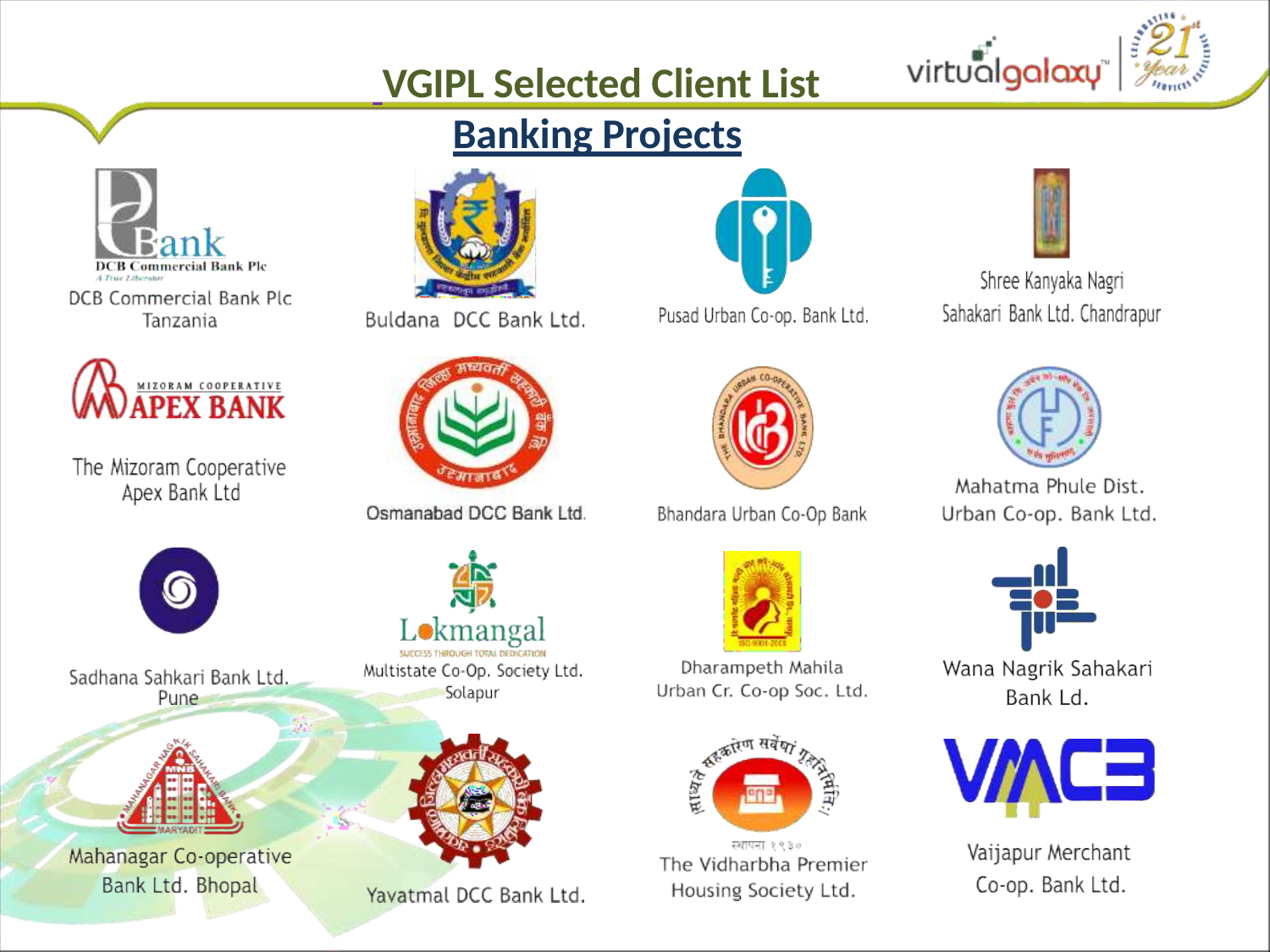

# VGIPL Selected Client List  Banking Projects